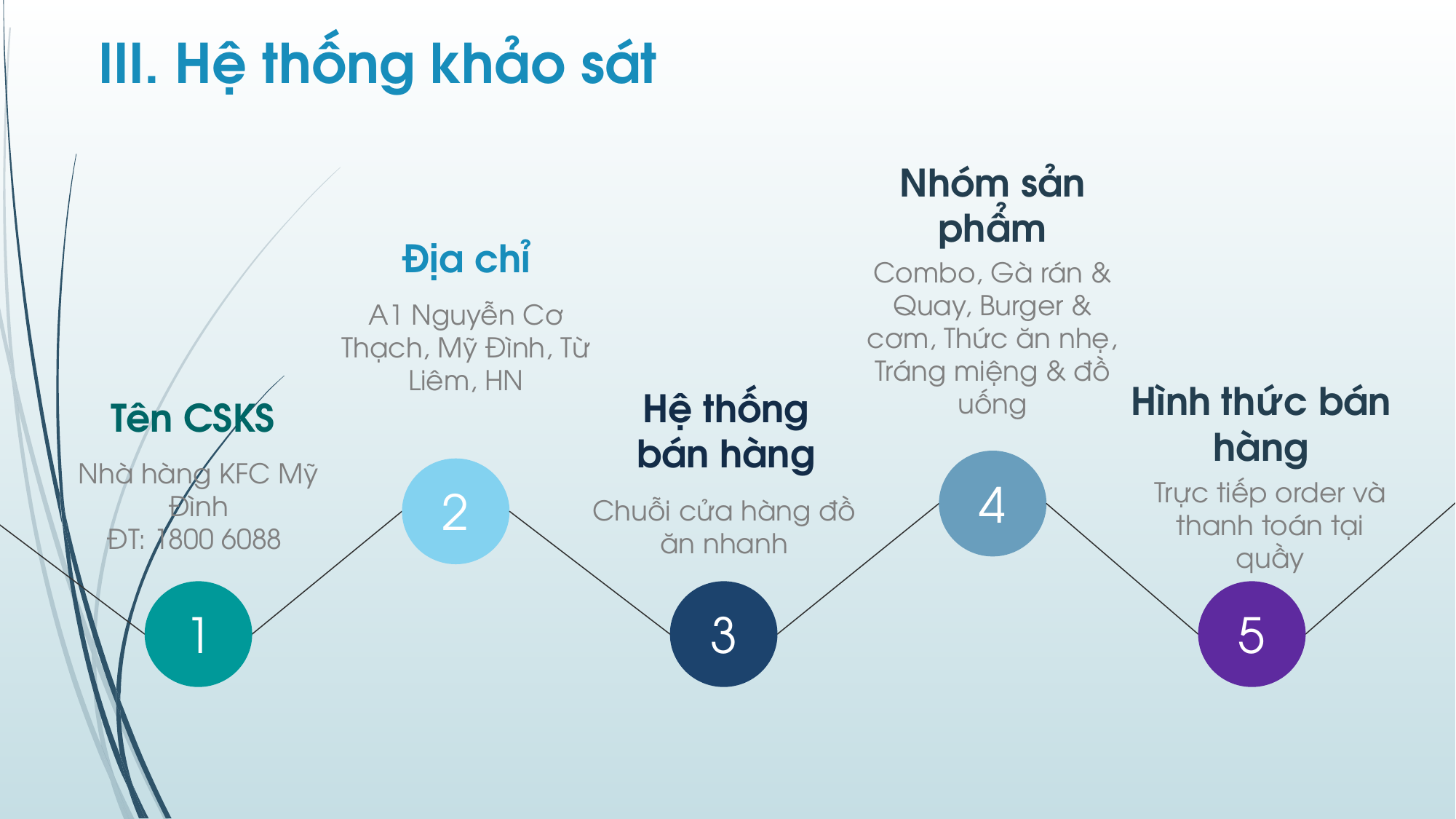

# III. Hệ thống khảo sát
Nhóm sản phẩm
Combo, Gà rán & Quay, Burger & cơm, Thức ăn nhẹ, Tráng miệng & đồ uống
Địa chỉ
A1 Nguyễn Cơ Thạch, Mỹ Đình, Từ Liêm, HN
Hình thức bán hàng
Trực tiếp order và thanh toán tại quầy
Hệ thống bán hàng
Chuỗi cửa hàng đồ ăn nhanh
Tên CSKS
Nhà hàng KFC Mỹ Đình
ĐT: 1800 6088
4
2
1
3
5